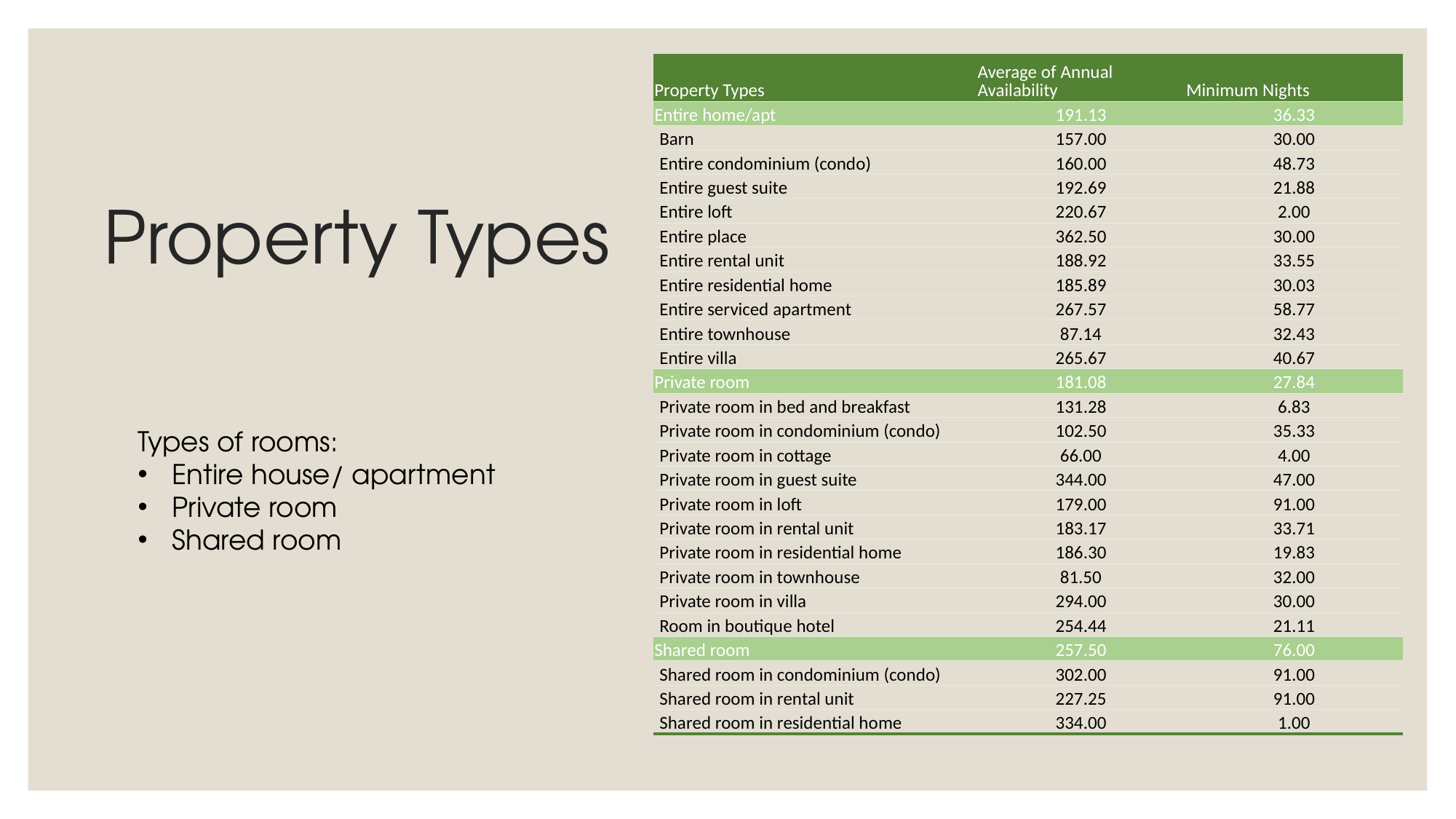

| Property Types | Average of Annual Availability | Minimum Nights |
| --- | --- | --- |
| Entire home/apt | 191.13 | 36.33 |
| Barn | 157.00 | 30.00 |
| Entire condominium (condo) | 160.00 | 48.73 |
| Entire guest suite | 192.69 | 21.88 |
| Entire loft | 220.67 | 2.00 |
| Entire place | 362.50 | 30.00 |
| Entire rental unit | 188.92 | 33.55 |
| Entire residential home | 185.89 | 30.03 |
| Entire serviced apartment | 267.57 | 58.77 |
| Entire townhouse | 87.14 | 32.43 |
| Entire villa | 265.67 | 40.67 |
| Private room | 181.08 | 27.84 |
| Private room in bed and breakfast | 131.28 | 6.83 |
| Private room in condominium (condo) | 102.50 | 35.33 |
| Private room in cottage | 66.00 | 4.00 |
| Private room in guest suite | 344.00 | 47.00 |
| Private room in loft | 179.00 | 91.00 |
| Private room in rental unit | 183.17 | 33.71 |
| Private room in residential home | 186.30 | 19.83 |
| Private room in townhouse | 81.50 | 32.00 |
| Private room in villa | 294.00 | 30.00 |
| Room in boutique hotel | 254.44 | 21.11 |
| Shared room | 257.50 | 76.00 |
| Shared room in condominium (condo) | 302.00 | 91.00 |
| Shared room in rental unit | 227.25 | 91.00 |
| Shared room in residential home | 334.00 | 1.00 |
|  |  |  |
# Property Types
Types of rooms:
Entire house/ apartment
Private room
Shared room